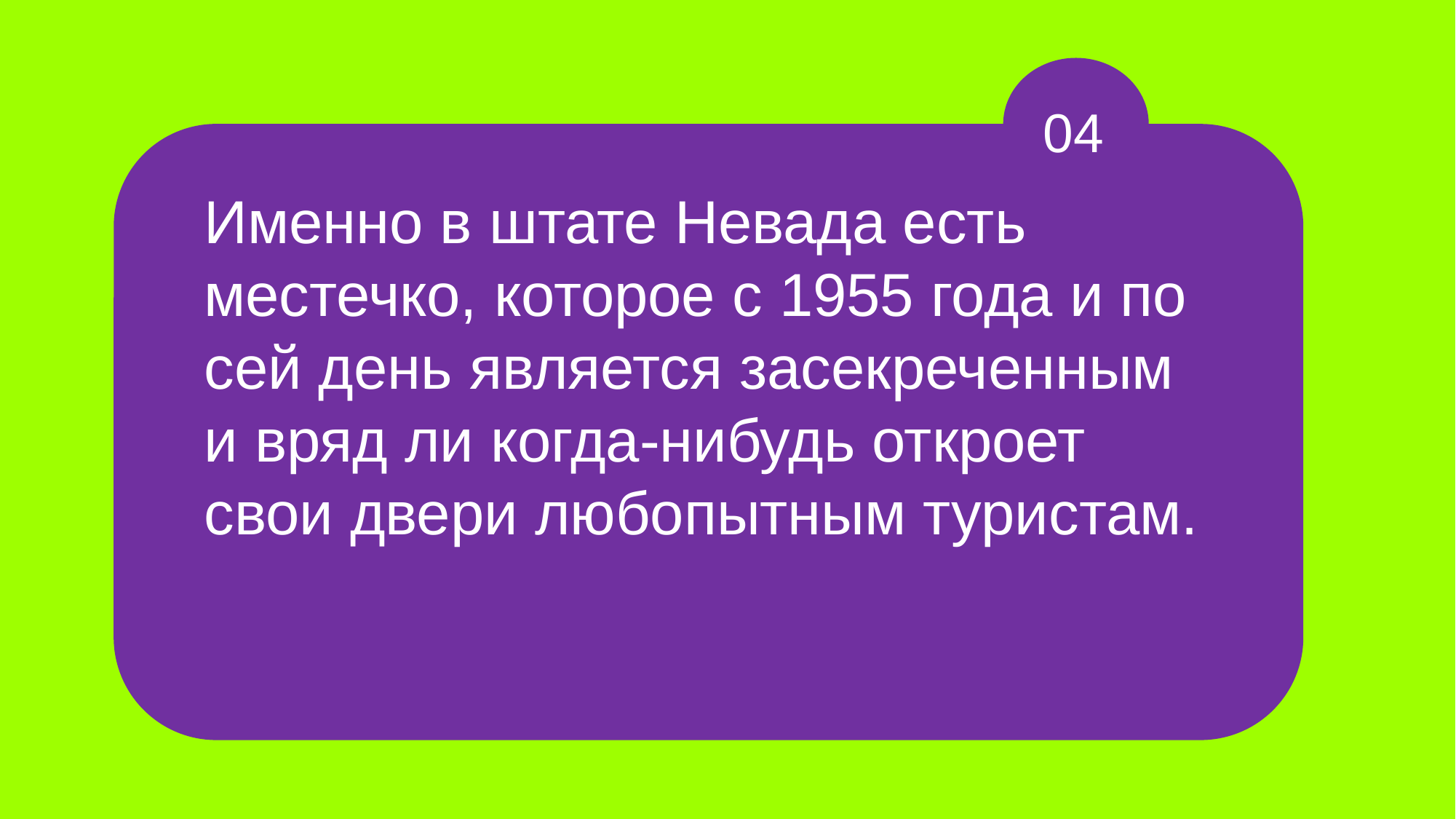

03
01

Все казино Лас-Вегаса на самом деле расположены не в самом городе, а в рядом расположенном неинкорпорированном «Paradise
Штат Невада, на территории которого находится Лас-Вегас, первым в 1931 году разрешил строительство и эксплуатацию казино.

02

Каждый третий акт кражи происходит с участием персонала казино, поэтому служба безопасности следит
за персоналом так же
как и за посетителями.
04

Именно в штате Невада есть местечко, которое с 1955 года и по сей день является засекреченным и вряд ли когда-нибудь откроет свои двери любопытным туристам.